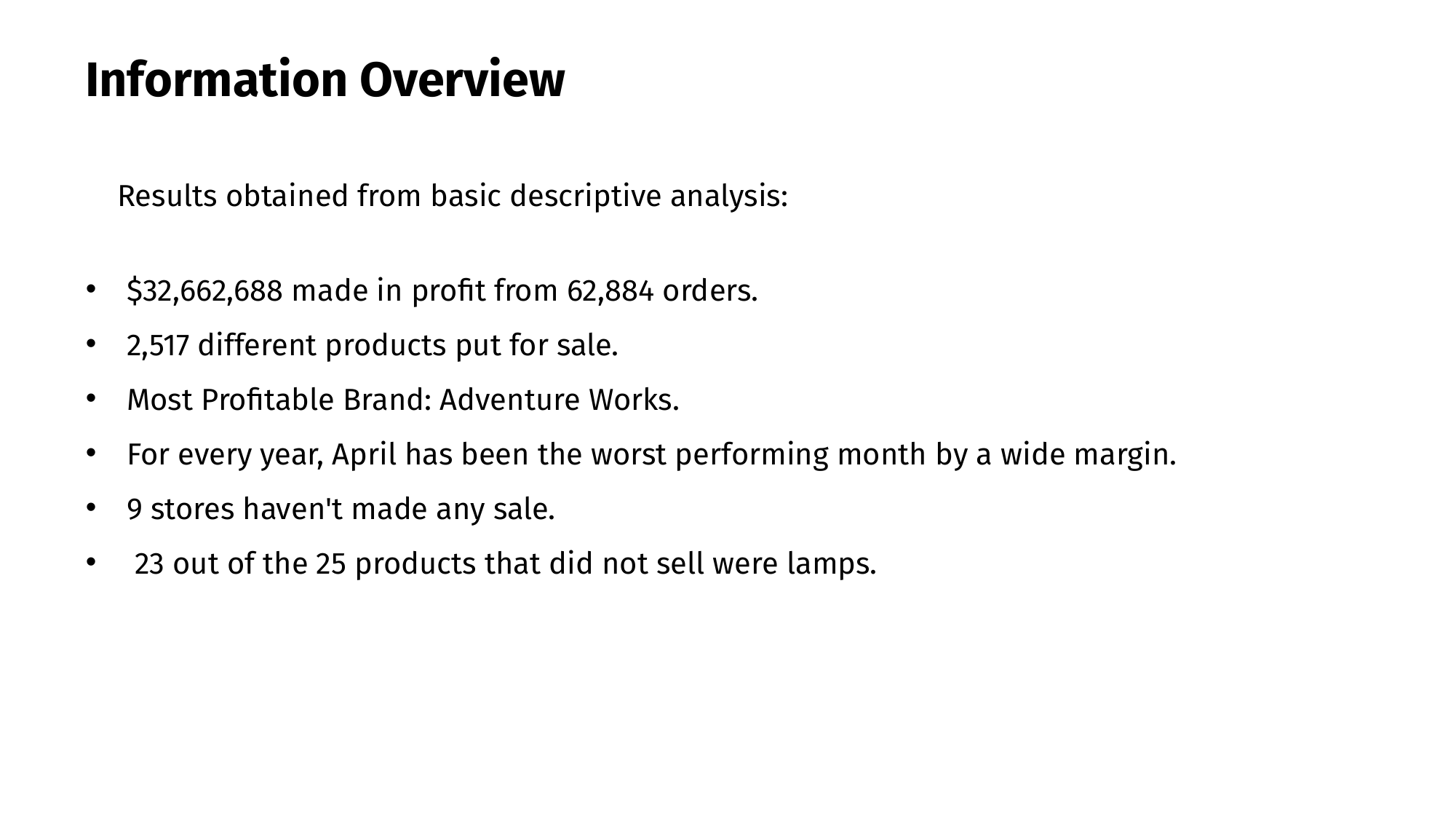

Information Overview
Results obtained from basic descriptive analysis:
$32,662,688 made in profit from 62,884 orders.
2,517 different products put for sale.
Most Profitable Brand: Adventure Works.
For every year, April has been the worst performing month by a wide margin.
9 stores haven't made any sale.
 23 out of the 25 products that did not sell were lamps.